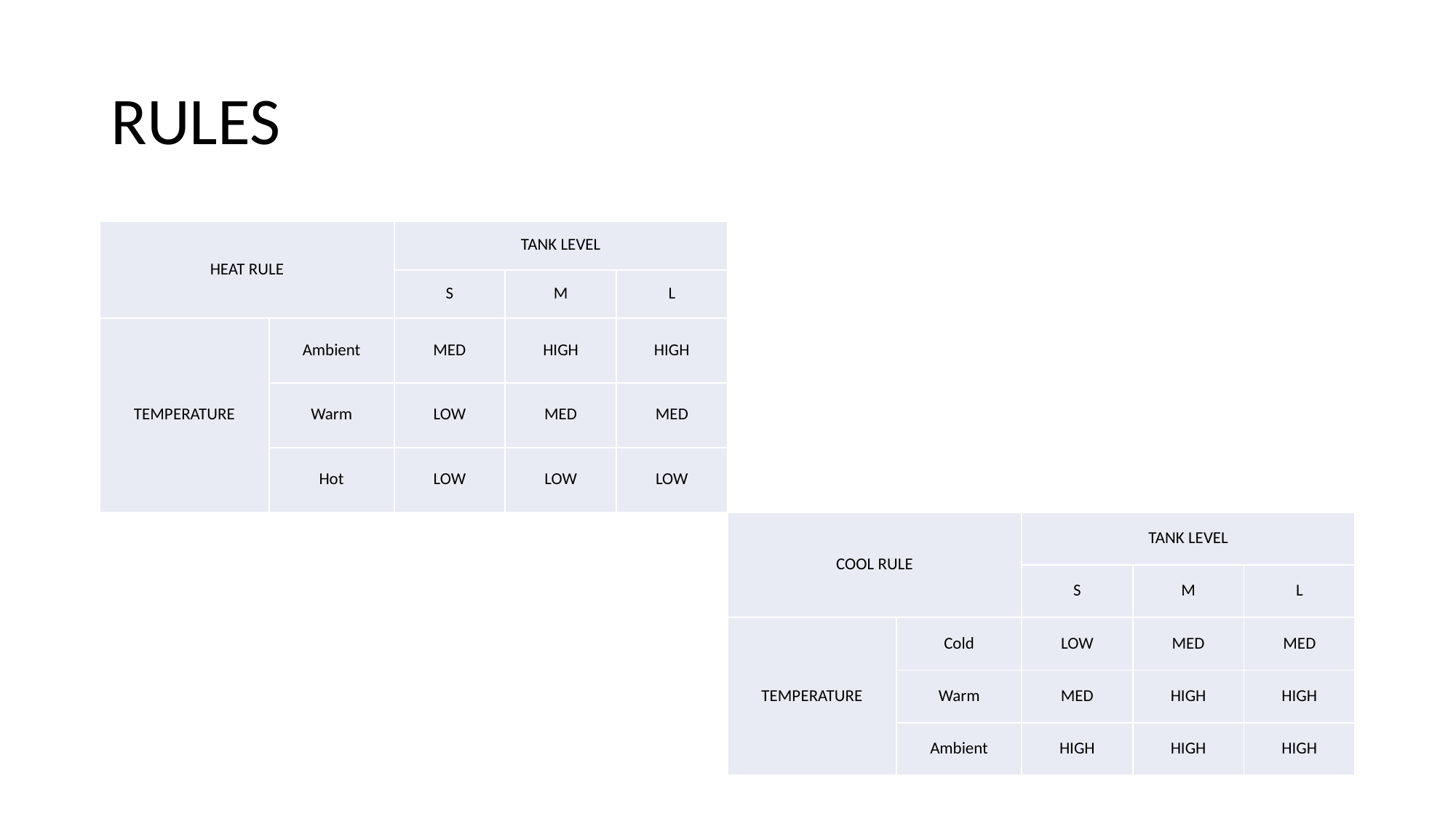

# RULES
| HEAT RULE |  | TANK LEVEL |  |  |
| --- | --- | --- | --- | --- |
|  |  | S | M | L |
| TEMPERATURE | Ambient | MED | HIGH | HIGH |
|  | Warm | LOW | MED | MED |
|  | Hot | LOW | LOW | LOW |
| COOL RULE |  | TANK LEVEL |  |  |
| --- | --- | --- | --- | --- |
|  |  | S | M | L |
| TEMPERATURE | Cold | LOW | MED | MED |
|  | Warm | MED | HIGH | HIGH |
|  | Ambient | HIGH | HIGH | HIGH |